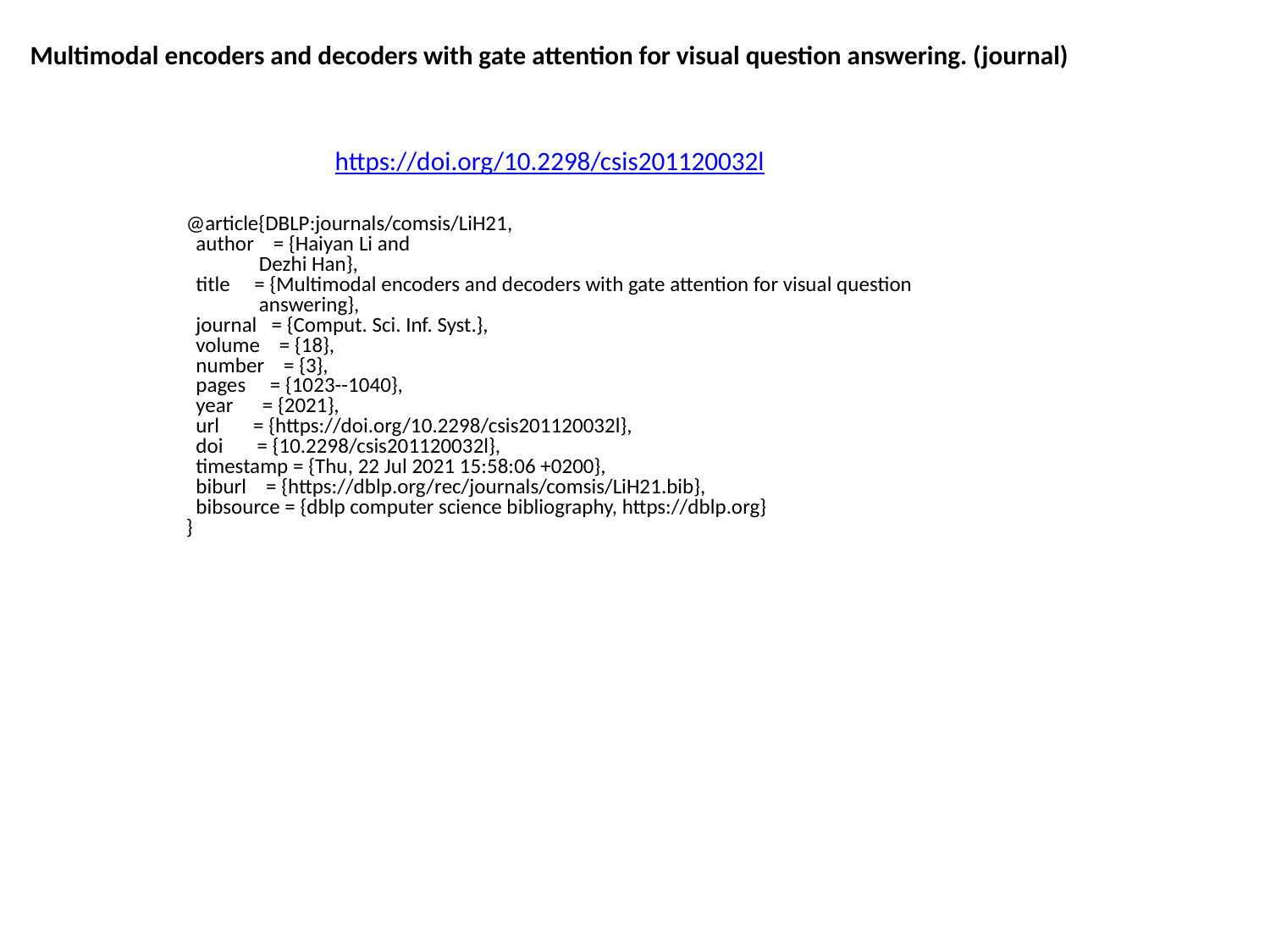

Multimodal encoders and decoders with gate attention for visual question answering. (journal)

https://doi.org/10.2298/csis201120032l

@article{DBLP:journals/comsis/LiH21,
  author    = {Haiyan Li and
               Dezhi Han},
  title     = {Multimodal encoders and decoders with gate attention for visual question
               answering},
  journal   = {Comput. Sci. Inf. Syst.},
  volume    = {18},
  number    = {3},
  pages     = {1023--1040},
  year      = {2021},
  url       = {https://doi.org/10.2298/csis201120032l},
  doi       = {10.2298/csis201120032l},
  timestamp = {Thu, 22 Jul 2021 15:58:06 +0200},
  biburl    = {https://dblp.org/rec/journals/comsis/LiH21.bib},
  bibsource = {dblp computer science bibliography, https://dblp.org}
}